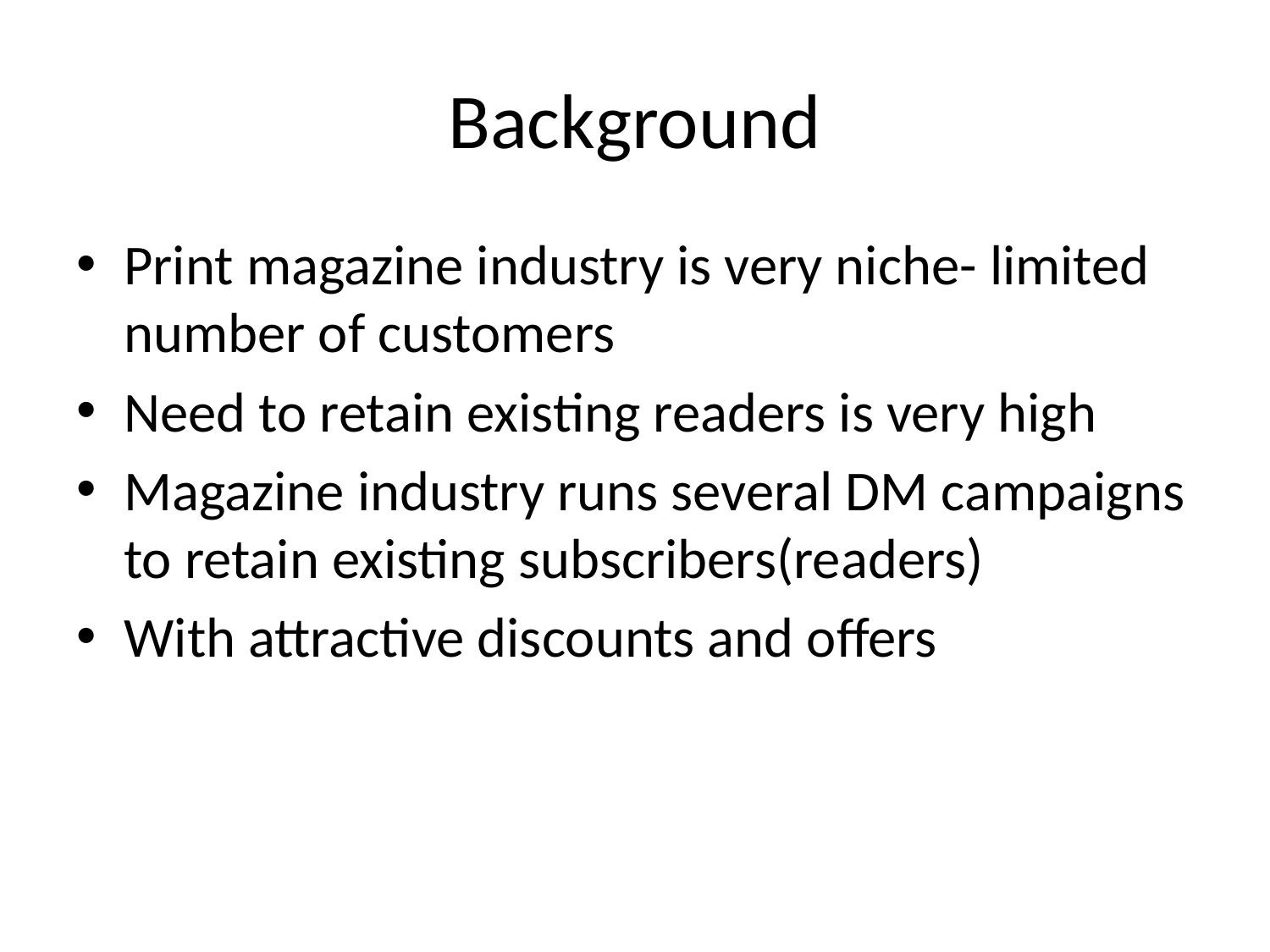

# Background
Print magazine industry is very niche- limited number of customers
Need to retain existing readers is very high
Magazine industry runs several DM campaigns to retain existing subscribers(readers)
With attractive discounts and offers